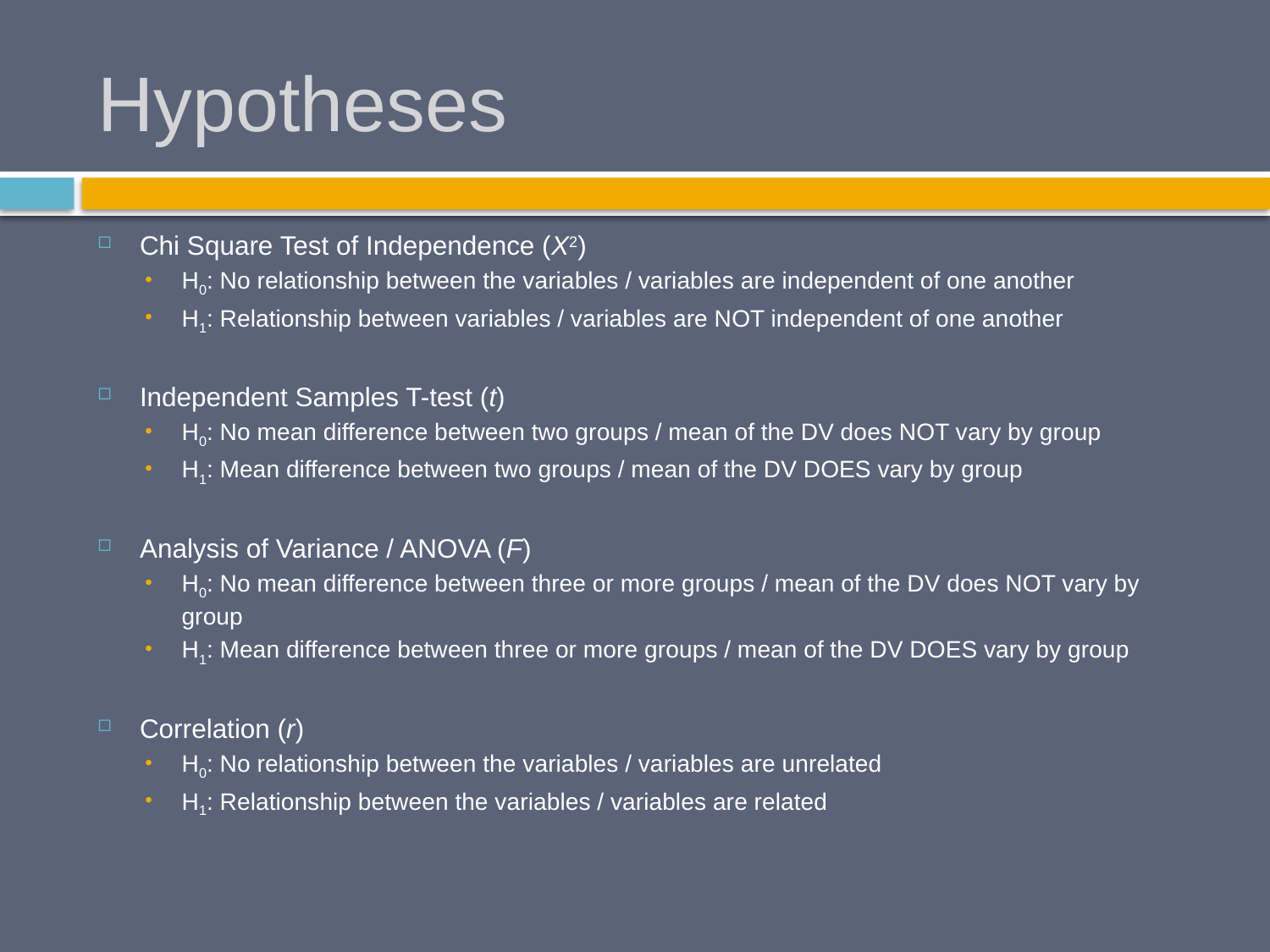

# Hypotheses
Chi Square Test of Independence (X2)
H0: No relationship between the variables / variables are independent of one another
H1: Relationship between variables / variables are NOT independent of one another

Independent Samples T-test (t)
H0: No mean difference between two groups / mean of the DV does NOT vary by group
H1: Mean difference between two groups / mean of the DV DOES vary by group

Analysis of Variance / ANOVA (F)
H0: No mean difference between three or more groups / mean of the DV does NOT vary by group
H1: Mean difference between three or more groups / mean of the DV DOES vary by group

Correlation (r)
H0: No relationship between the variables / variables are unrelated
H1: Relationship between the variables / variables are related